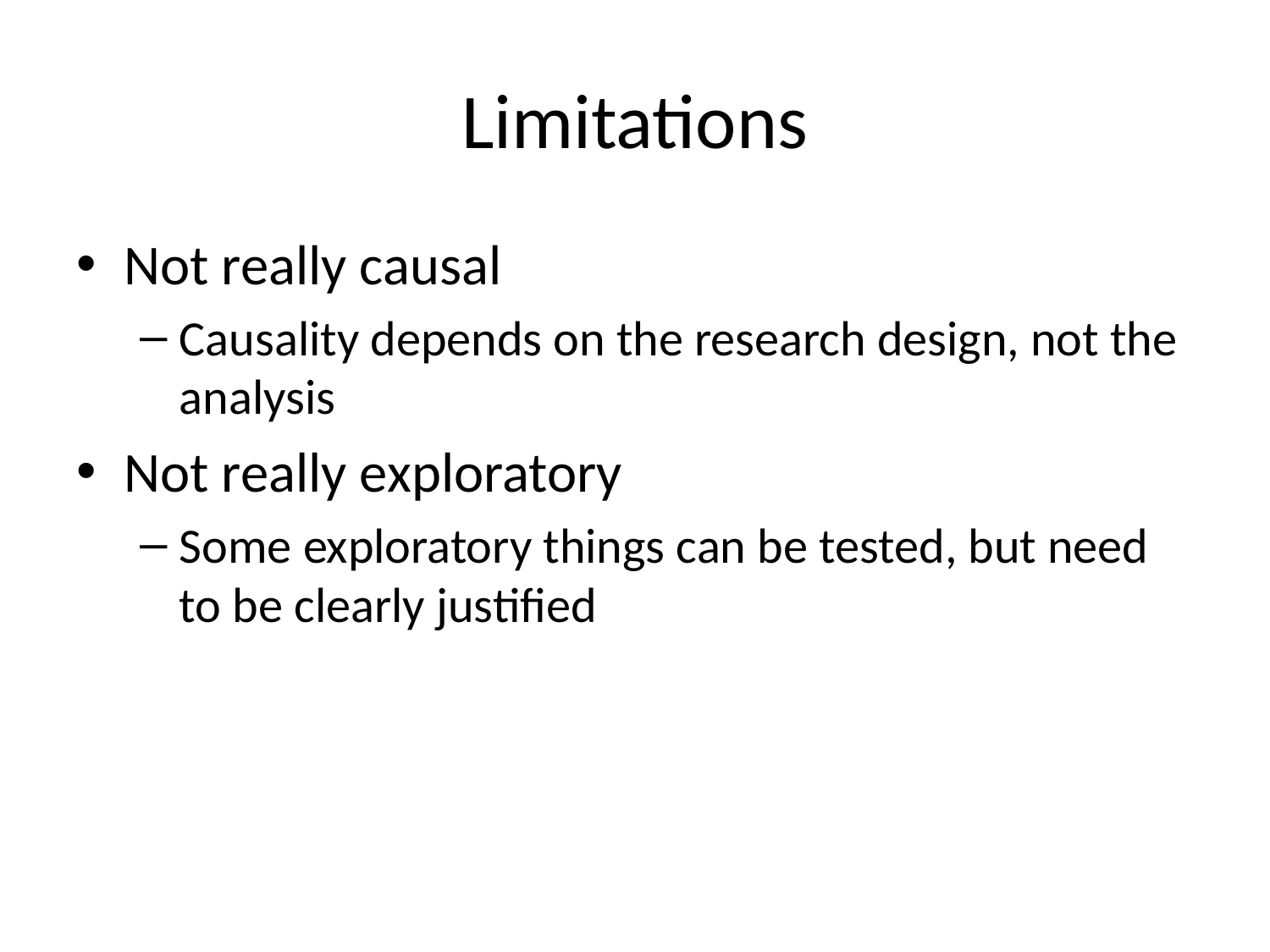

# Limitations
Not really causal
Causality depends on the research design, not the analysis
Not really exploratory
Some exploratory things can be tested, but need to be clearly justified